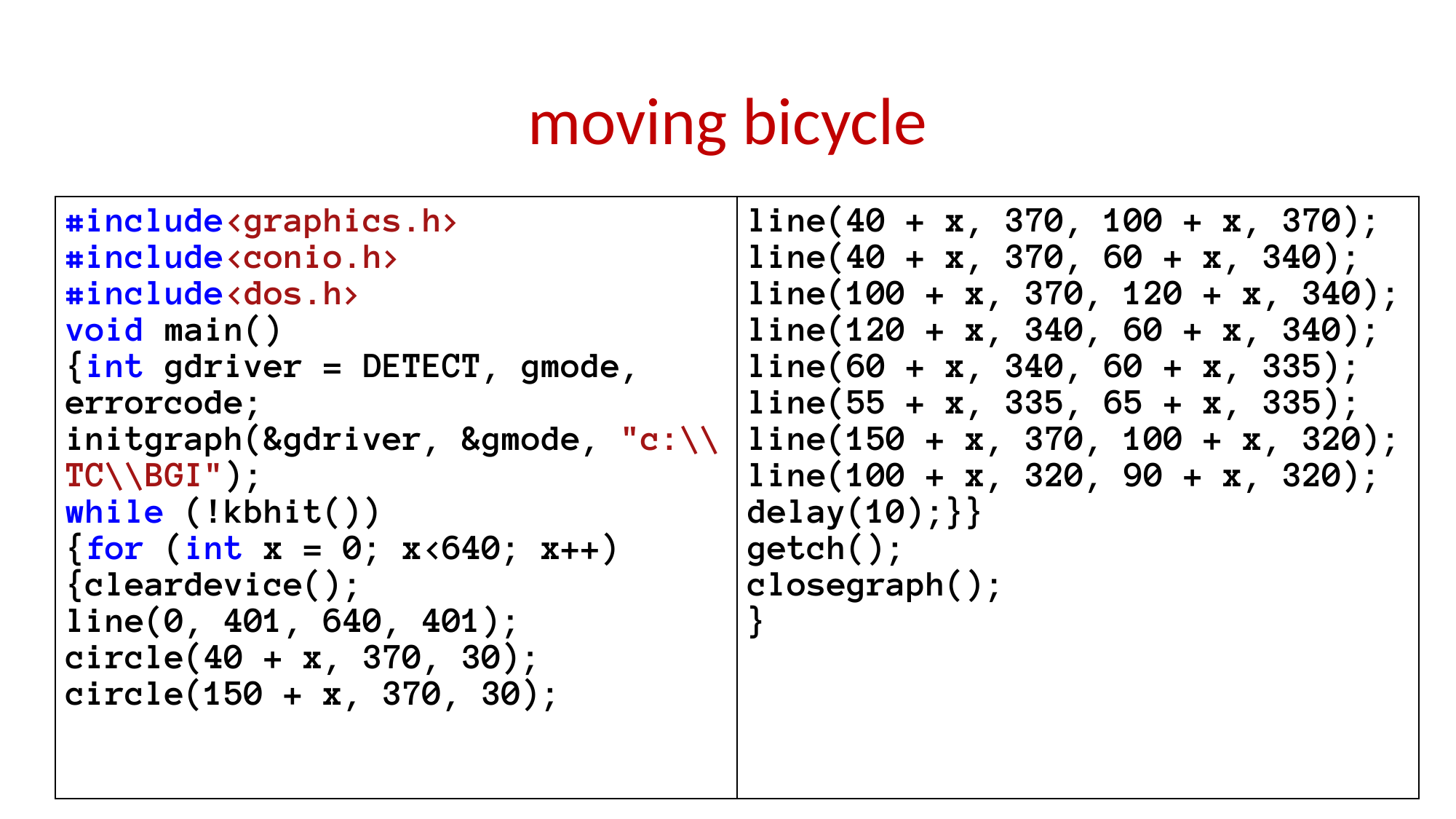

# moving bicycle
| #include<graphics.h> #include<conio.h> #include<dos.h> void main() {int gdriver = DETECT, gmode, errorcode; initgraph(&gdriver, &gmode, "c:\\TC\\BGI"); while (!kbhit()) {for (int x = 0; x<640; x++) {cleardevice(); line(0, 401, 640, 401); circle(40 + x, 370, 30); circle(150 + x, 370, 30); | line(40 + x, 370, 100 + x, 370); line(40 + x, 370, 60 + x, 340); line(100 + x, 370, 120 + x, 340); line(120 + x, 340, 60 + x, 340); line(60 + x, 340, 60 + x, 335); line(55 + x, 335, 65 + x, 335); line(150 + x, 370, 100 + x, 320); line(100 + x, 320, 90 + x, 320); delay(10);}} getch(); closegraph(); } |
| --- | --- |